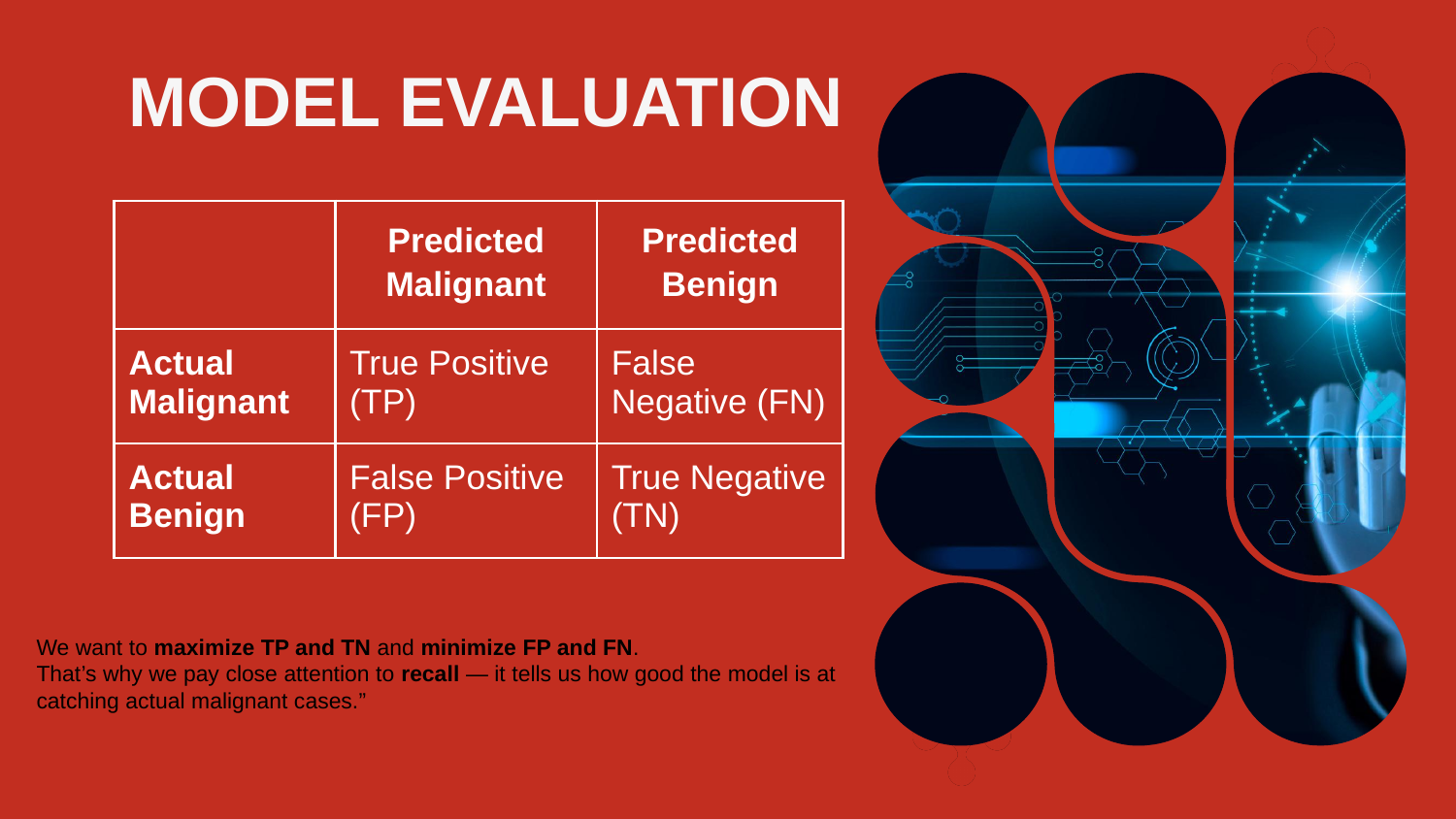

MODEL EVALUATION

|  | Predicted Malignant | Predicted Benign |
| --- | --- | --- |
| Actual Malignant | True Positive (TP) | False Negative (FN) |
| Actual Benign | False Positive (FP) | True Negative (TN) |

We want to maximize TP and TN and minimize FP and FN.
That’s why we pay close attention to recall — it tells us how good the model is at catching actual malignant cases.”